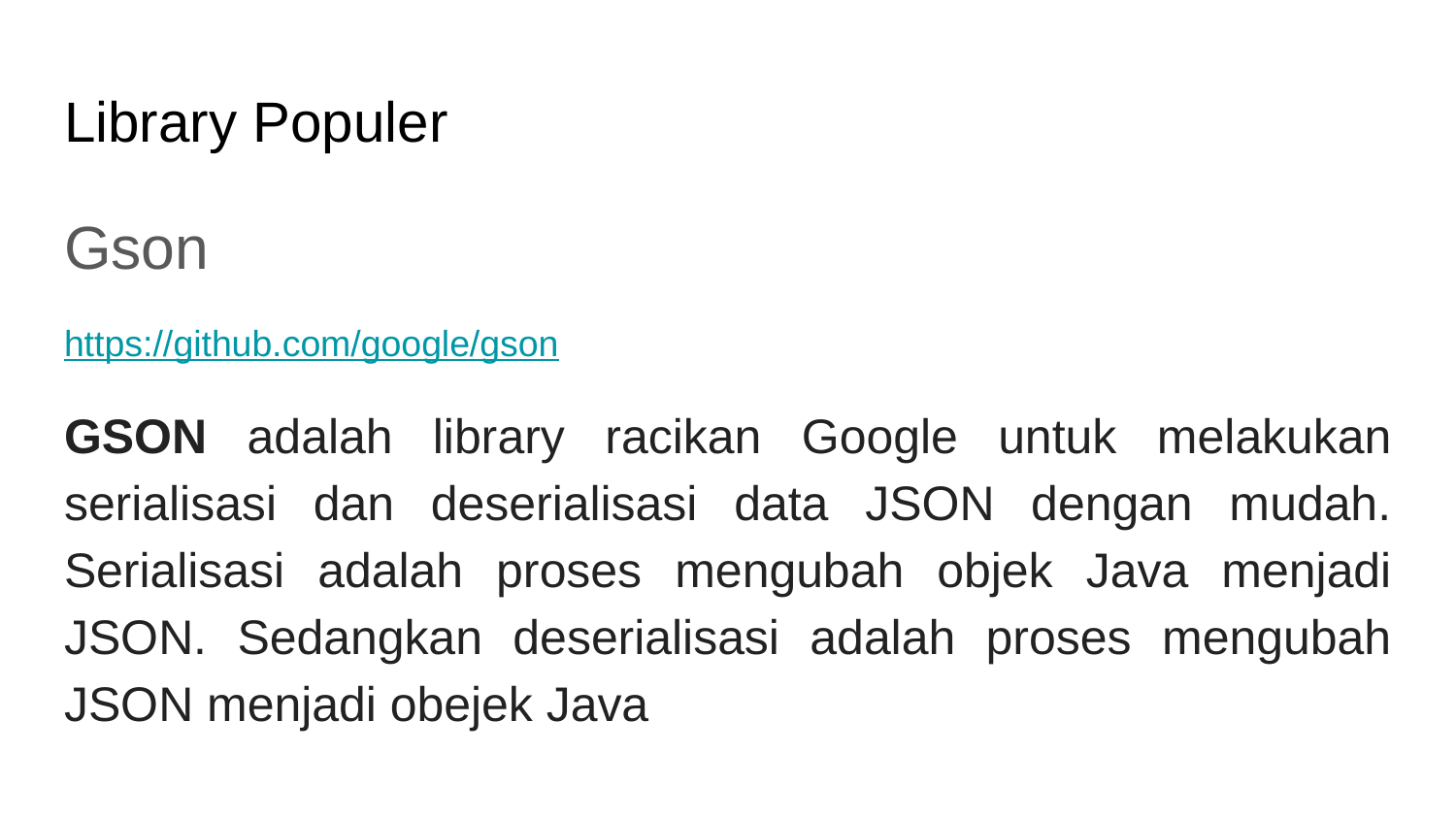

# Library Populer
Gson
https://github.com/google/gson
GSON adalah library racikan Google untuk melakukan serialisasi dan deserialisasi data JSON dengan mudah. Serialisasi adalah proses mengubah objek Java menjadi JSON. Sedangkan deserialisasi adalah proses mengubah JSON menjadi obejek Java